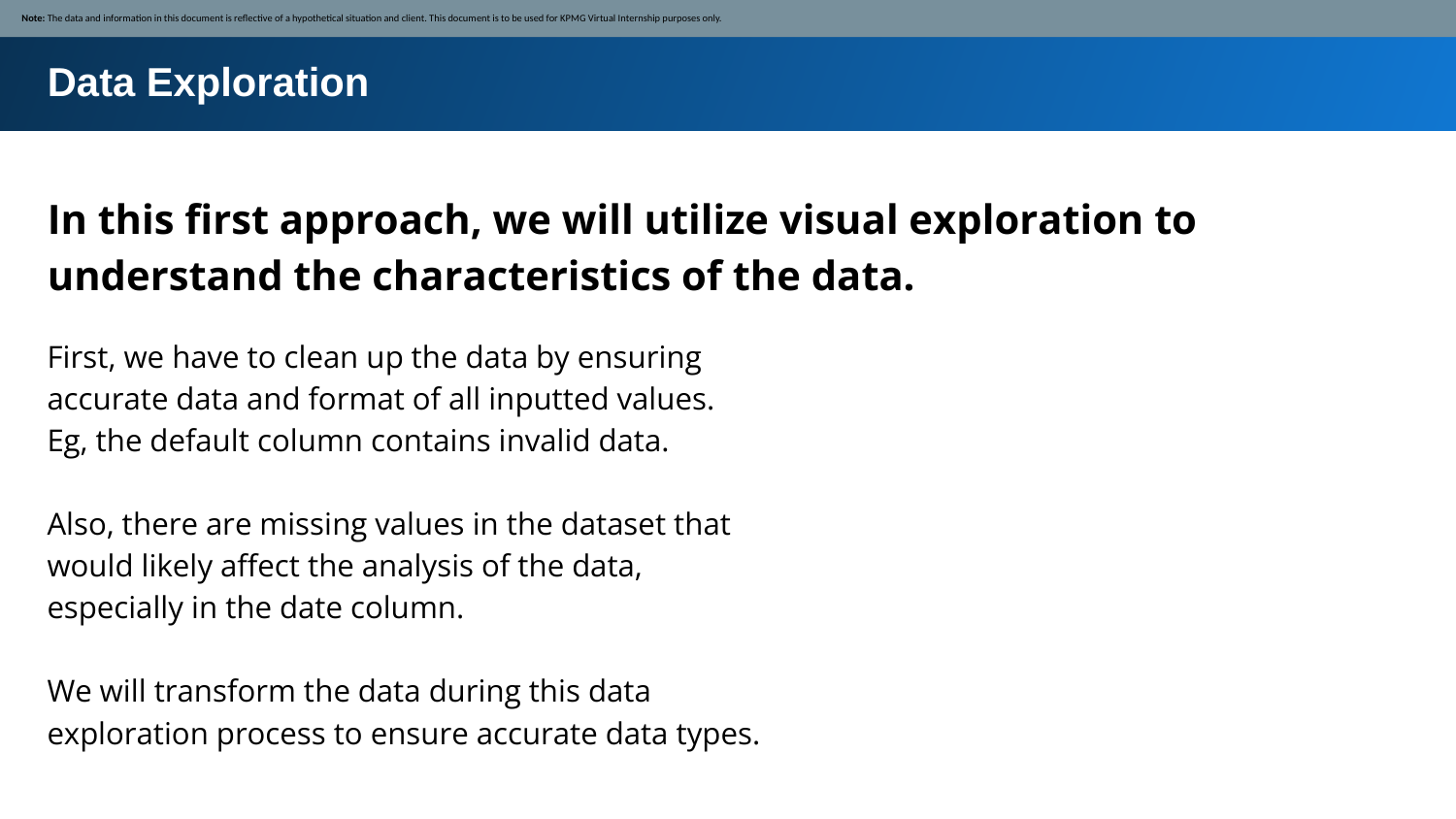

Note: The data and information in this document is reflective of a hypothetical situation and client. This document is to be used for KPMG Virtual Internship purposes only.
Data Exploration
In this first approach, we will utilize visual exploration to understand the characteristics of the data.
First, we have to clean up the data by ensuring accurate data and format of all inputted values. Eg, the default column contains invalid data.

Also, there are missing values in the dataset that would likely affect the analysis of the data, especially in the date column.

We will transform the data during this data exploration process to ensure accurate data types.